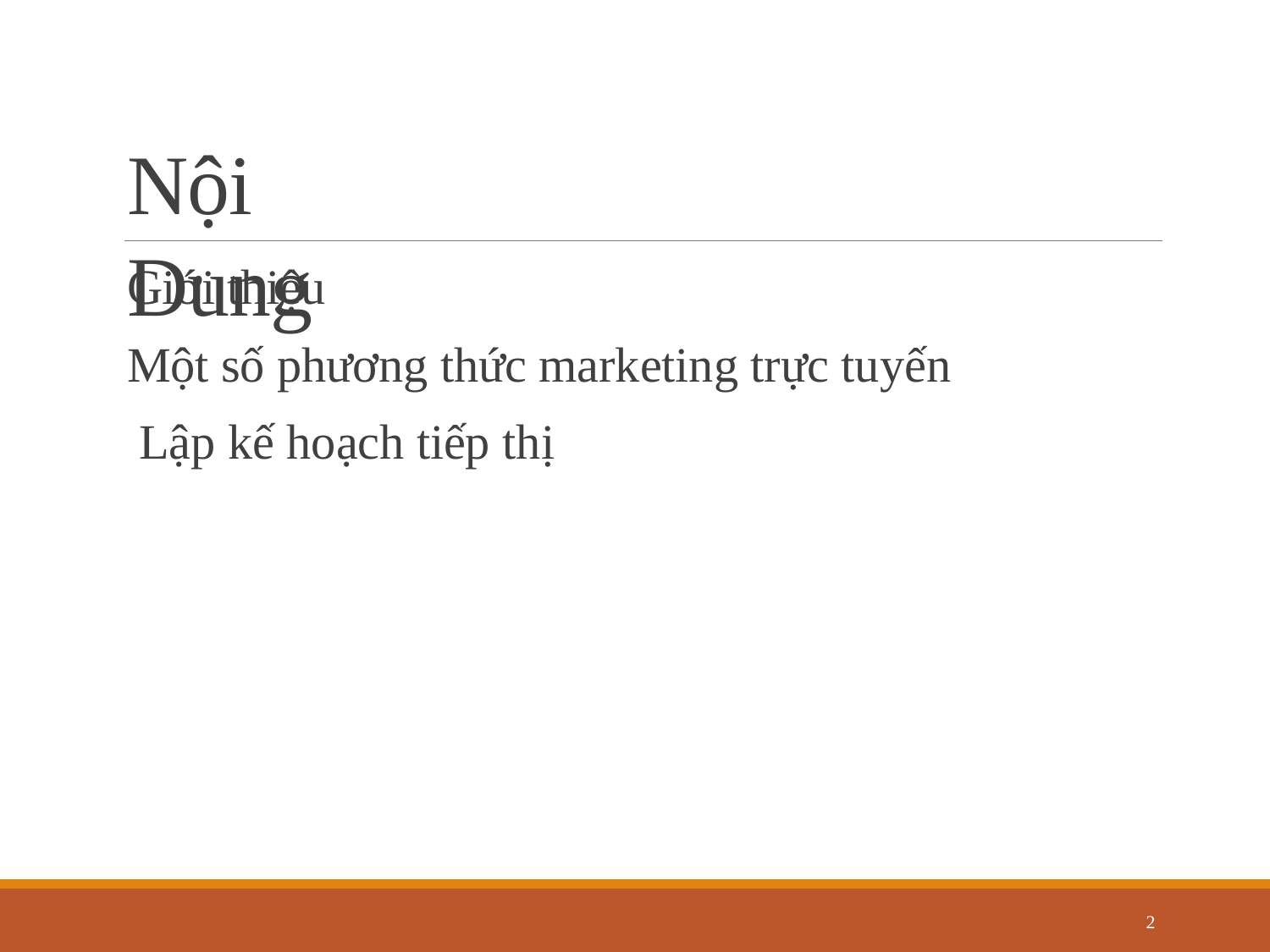

# Nội Dung
Giới thiệu
Một số phương thức marketing trực tuyến  Lập kế hoạch tiếp thị
2